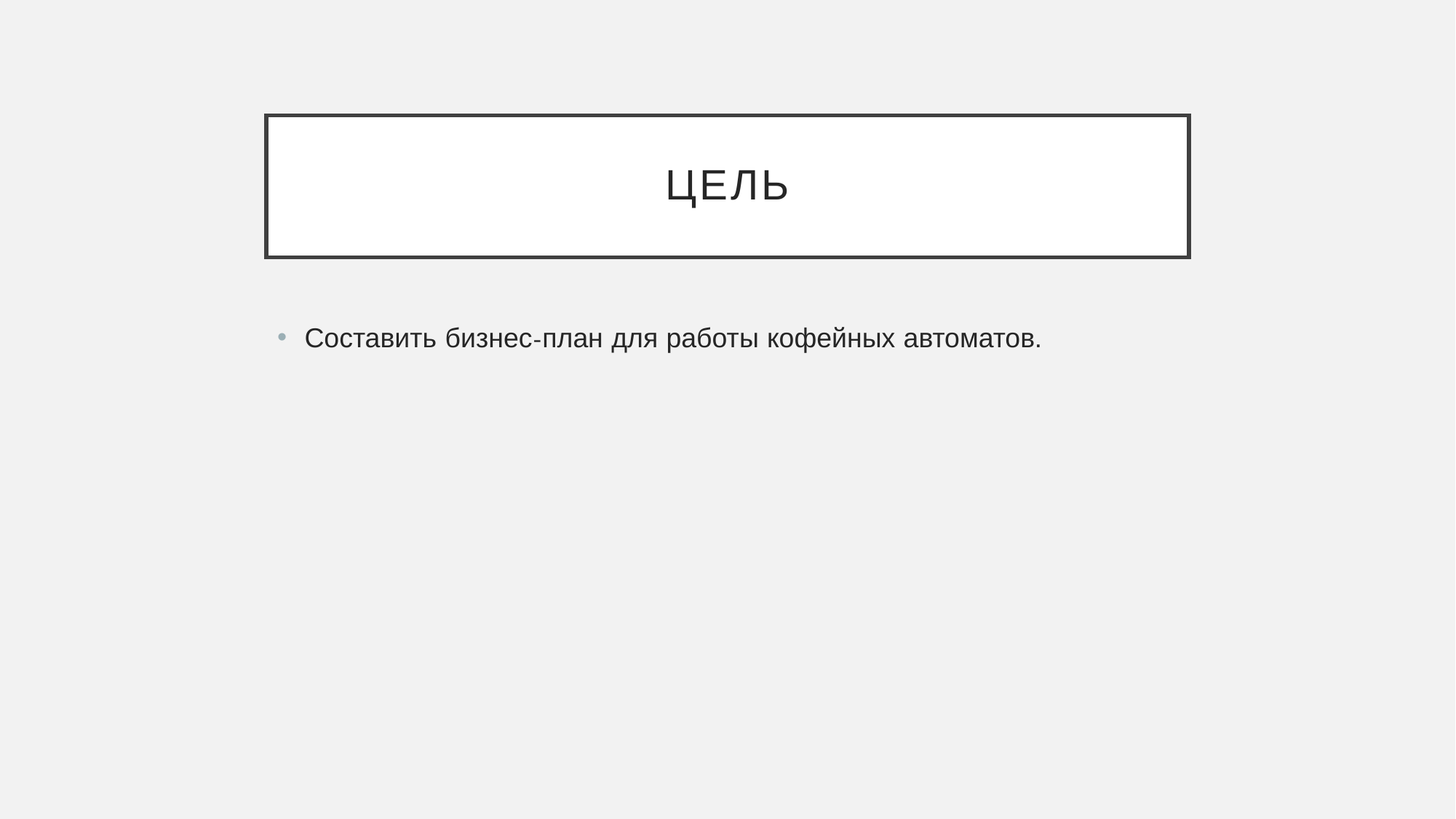

# Цель
Составить бизнес-план для работы кофейных автоматов.